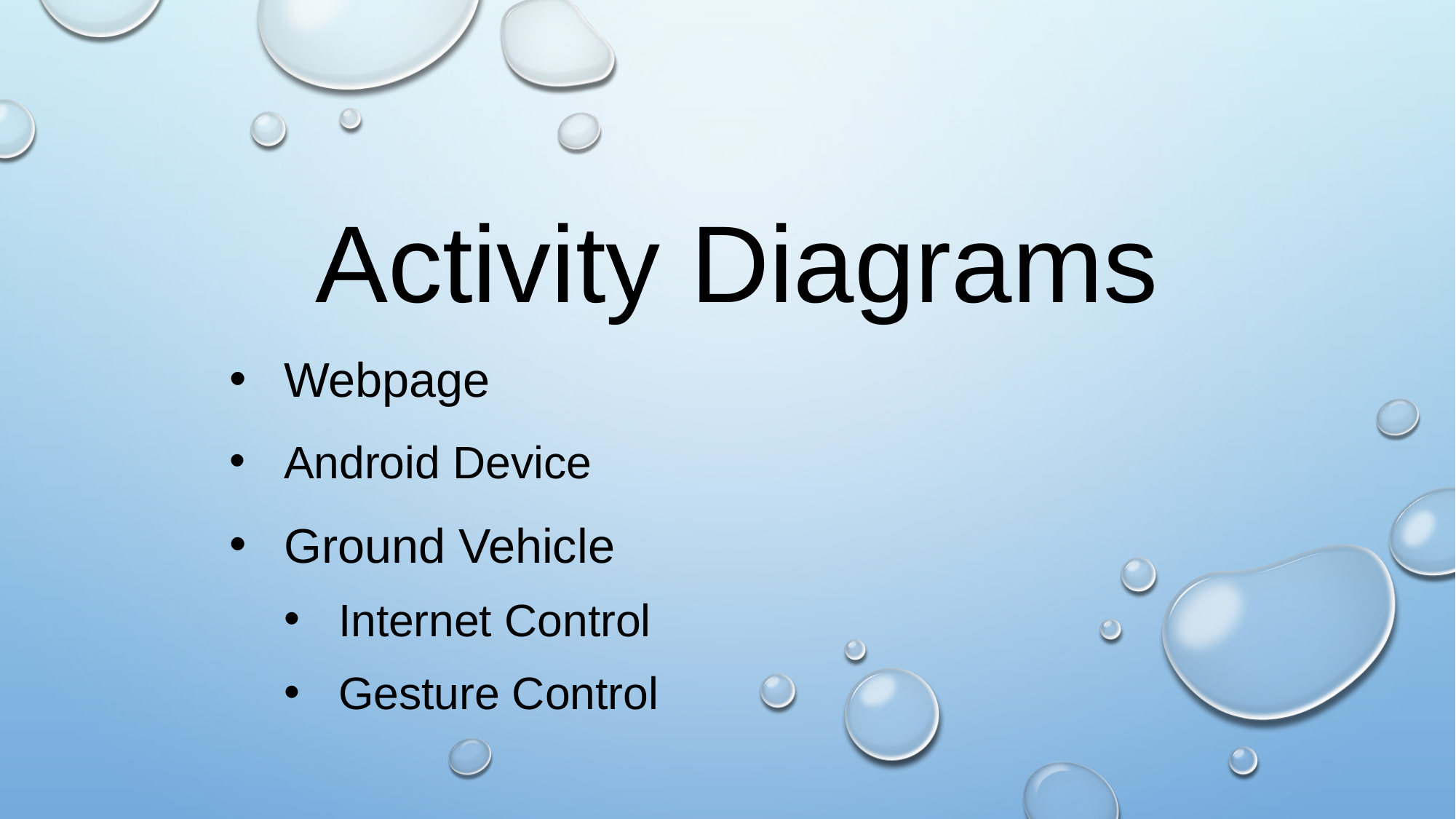

# Activity Diagrams
Webpage
Android Device
Ground Vehicle
Internet Control
Gesture Control